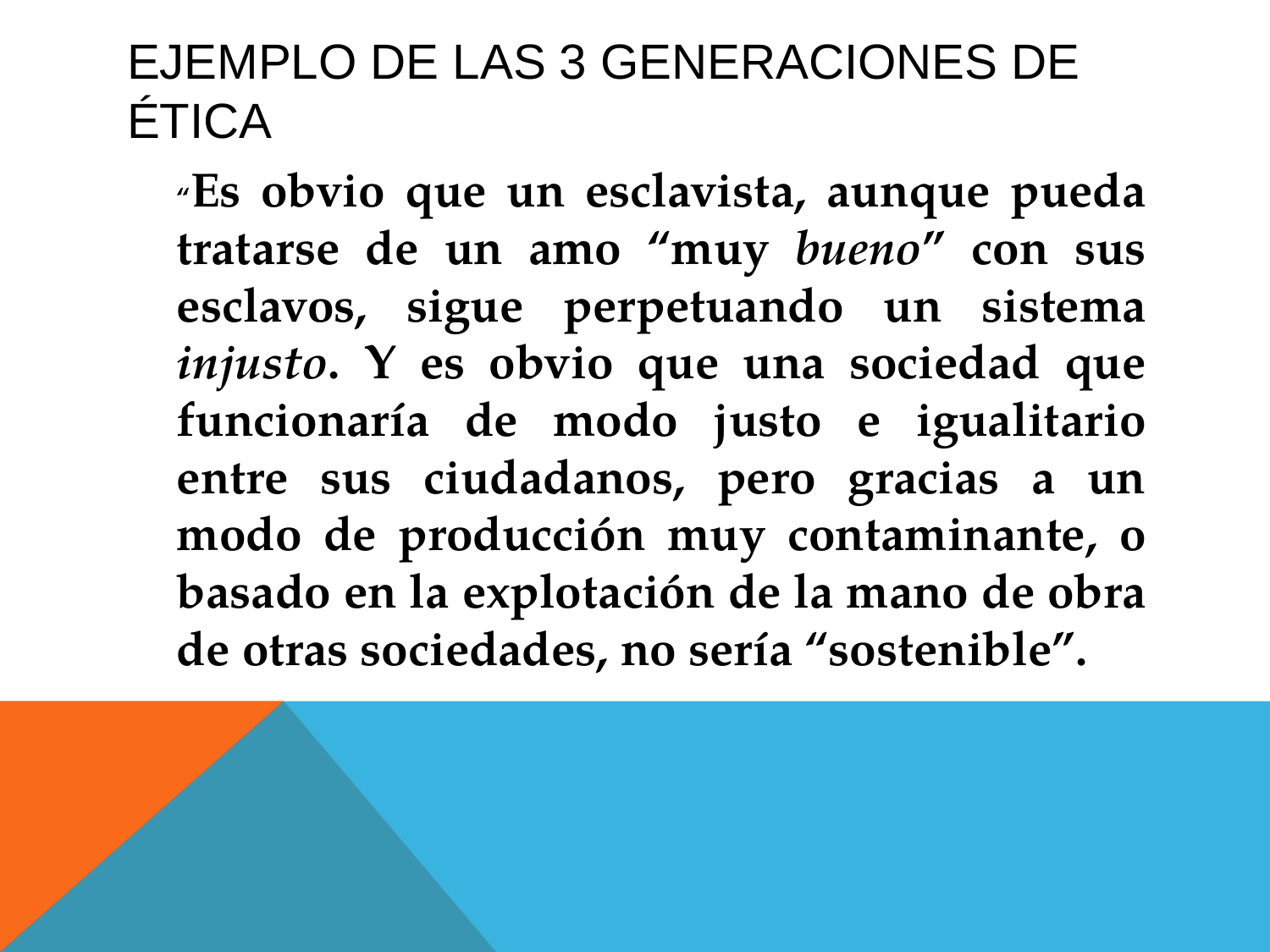

# Ejemplo de las 3 generaciones de ética
	“Es obvio que un esclavista, aunque pueda tratarse de un amo “muy bueno” con sus esclavos, sigue perpetuando un sistema injusto. Y es obvio que una sociedad que funcionaría de modo justo e igualitario entre sus ciudadanos, pero gracias a un modo de producción muy contaminante, o basado en la explotación de la mano de obra de otras sociedades, no sería “sostenible”.